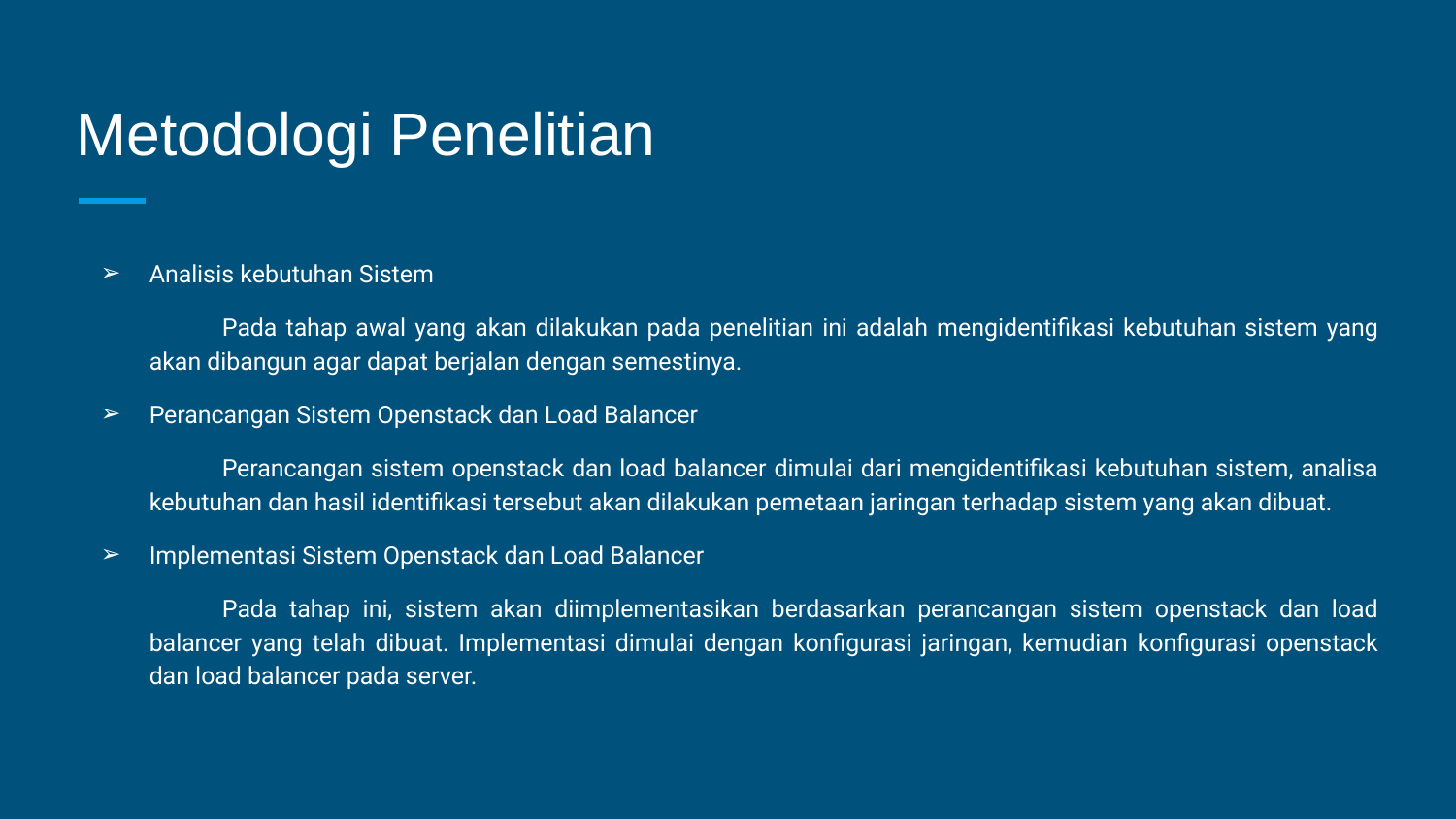

# Metodologi Penelitian
Analisis kebutuhan Sistem
Pada tahap awal yang akan dilakukan pada penelitian ini adalah mengidentifikasi kebutuhan sistem yang akan dibangun agar dapat berjalan dengan semestinya.
Perancangan Sistem Openstack dan Load Balancer
Perancangan sistem openstack dan load balancer dimulai dari mengidentifikasi kebutuhan sistem, analisa kebutuhan dan hasil identifikasi tersebut akan dilakukan pemetaan jaringan terhadap sistem yang akan dibuat.
Implementasi Sistem Openstack dan Load Balancer
Pada tahap ini, sistem akan diimplementasikan berdasarkan perancangan sistem openstack dan load balancer yang telah dibuat. Implementasi dimulai dengan konfigurasi jaringan, kemudian konfigurasi openstack dan load balancer pada server.